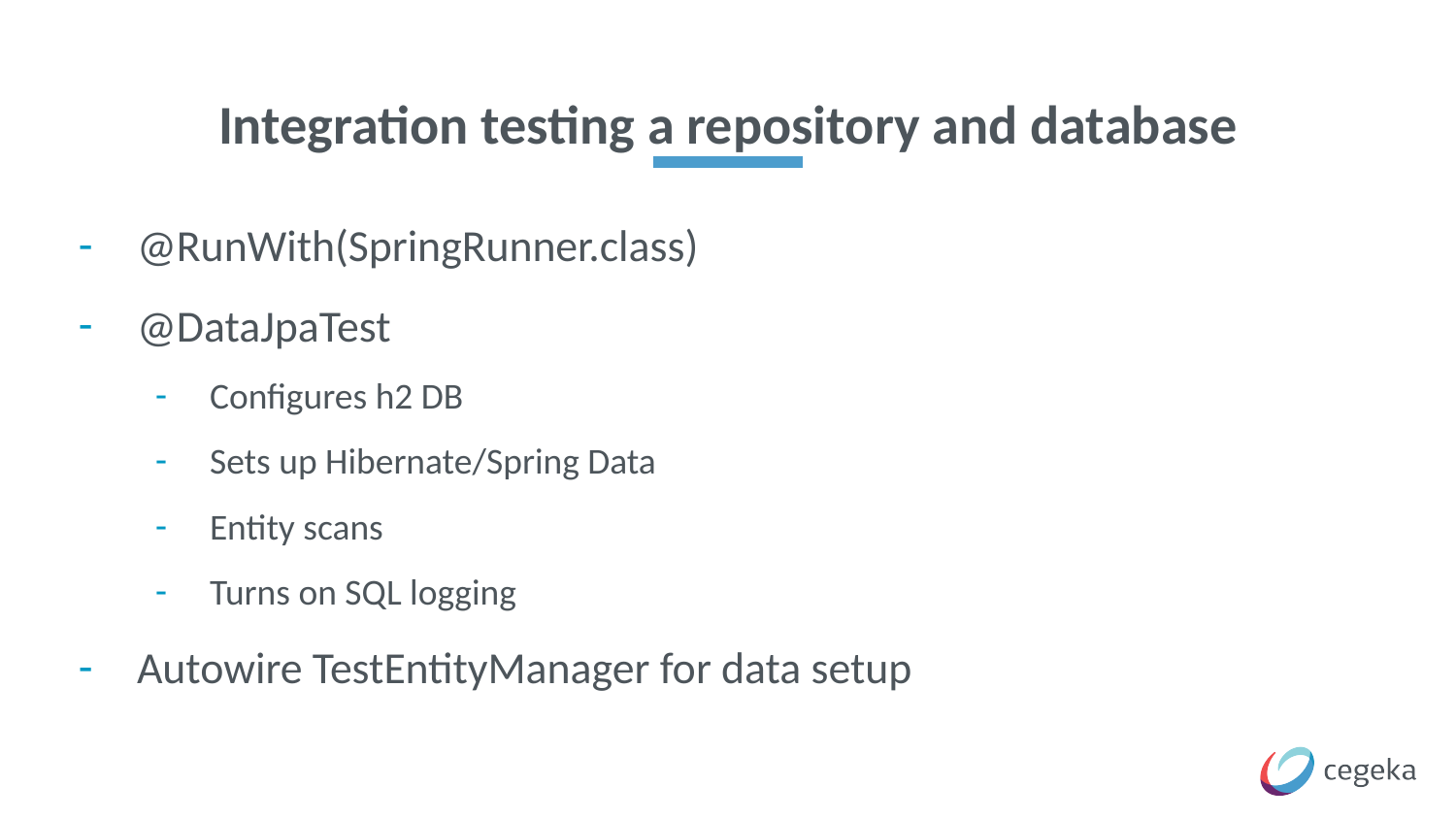

# Integration testing a repository and database
@RunWith(SpringRunner.class)
@DataJpaTest
Configures h2 DB
Sets up Hibernate/Spring Data
Entity scans
Turns on SQL logging
Autowire TestEntityManager for data setup